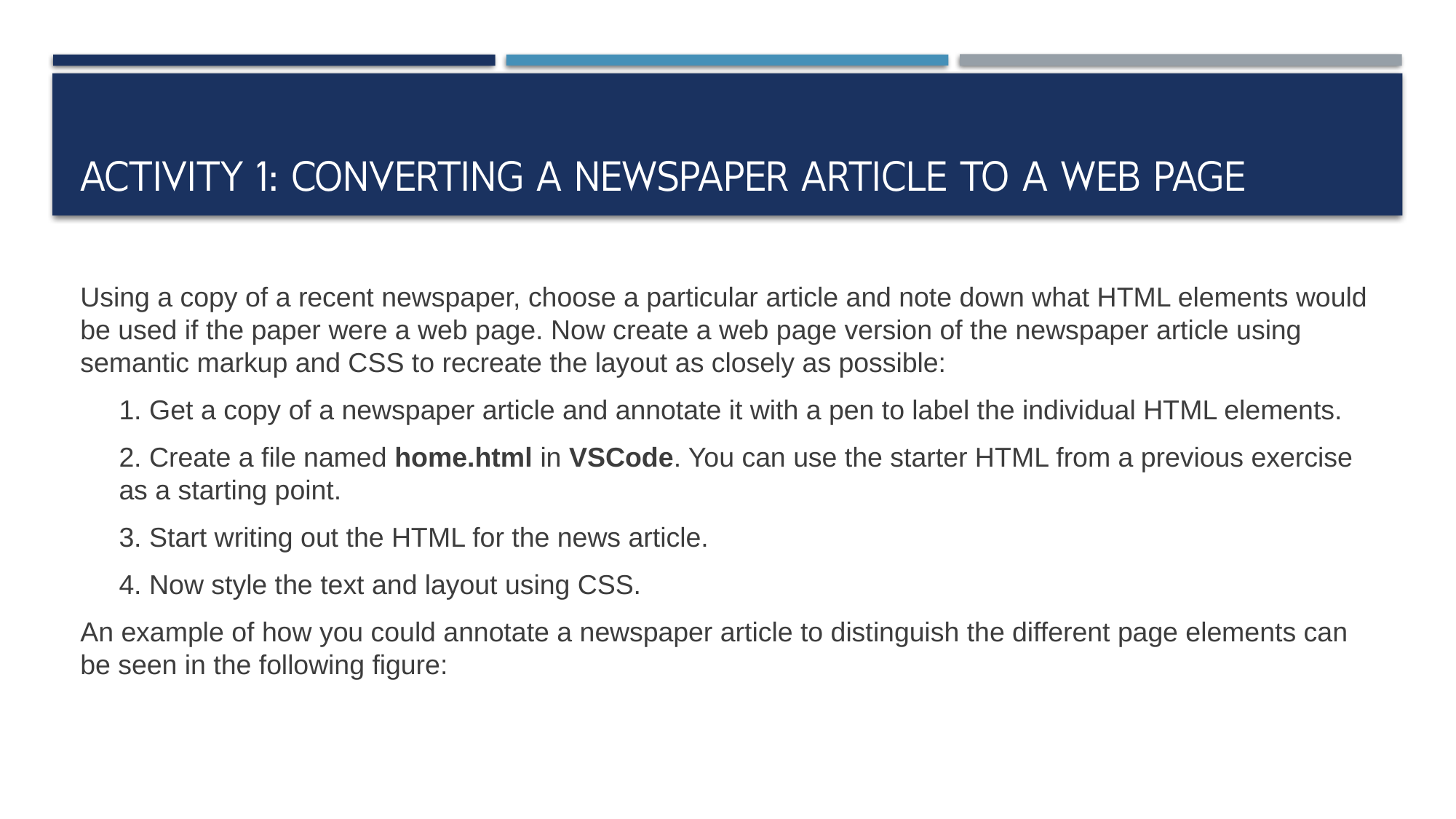

# Activity 1: Converting a Newspaper Article to a Web Page
Using a copy of a recent newspaper, choose a particular article and note down what HTML elements would be used if the paper were a web page. Now create a web page version of the newspaper article using semantic markup and CSS to recreate the layout as closely as possible:
1. Get a copy of a newspaper article and annotate it with a pen to label the individual HTML elements.
2. Create a file named home.html in VSCode. You can use the starter HTML from a previous exercise as a starting point.
3. Start writing out the HTML for the news article.
4. Now style the text and layout using CSS.
An example of how you could annotate a newspaper article to distinguish the different page elements can be seen in the following figure: